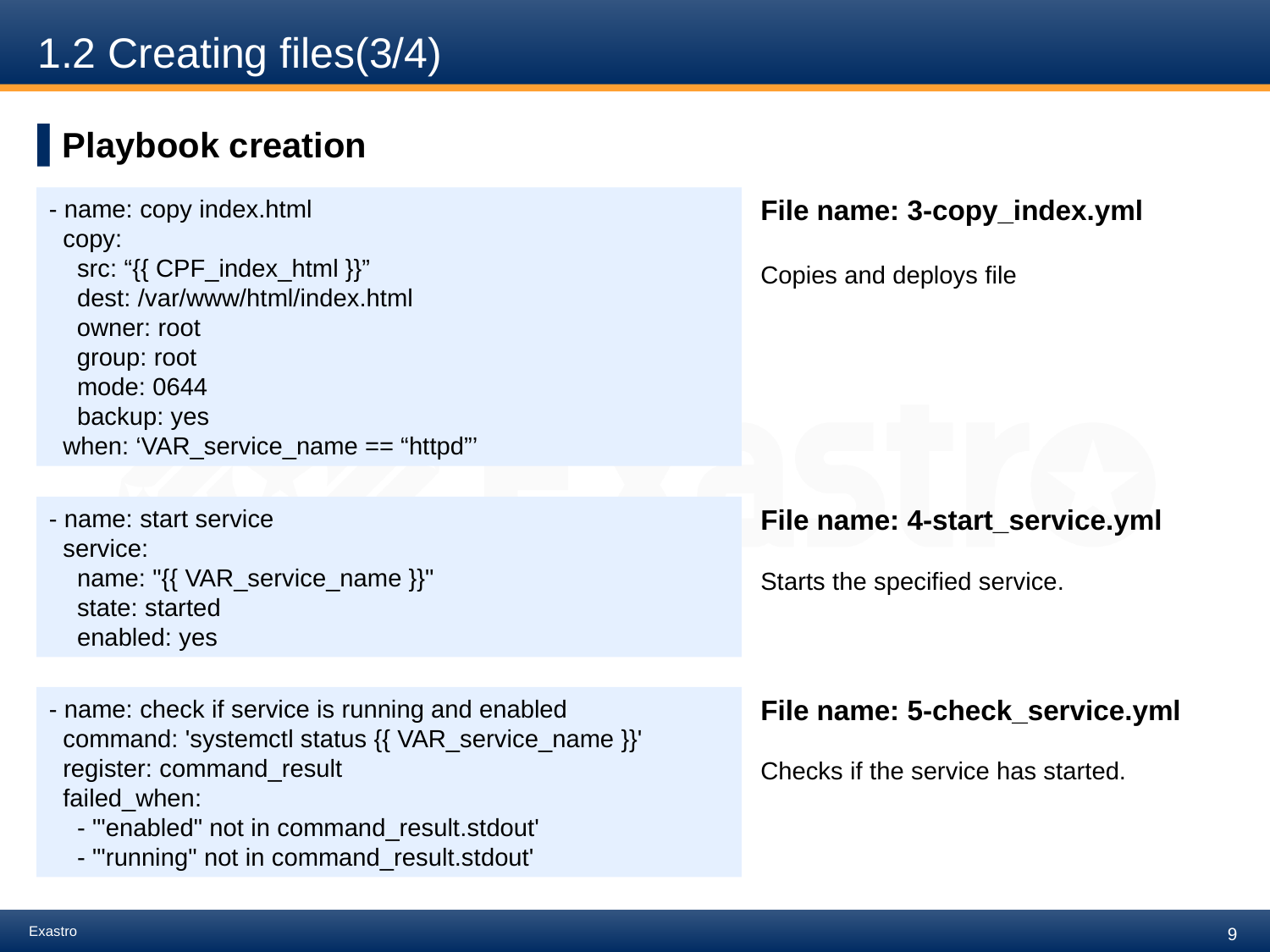

# 1.2 Creating files(3/4)
Playbook creation
- name: copy index.html
  copy:
    src: “{{ CPF_index_html }}”
    dest: /var/www/html/index.html
    owner: root
    group: root
    mode: 0644
    backup: yes
  when: ‘VAR_service_name == “httpd”’
File name: 3-copy_index.yml

Copies and deploys file

- name: start service
  service:
    name: "{{ VAR_service_name }}"
    state: started
    enabled: yes
File name: 4-start_service.yml
Starts the specified service.
- name: check if service is running and enabled
  command: 'systemctl status {{ VAR_service_name }}'
  register: command_result
  failed_when:
    - '"enabled" not in command_result.stdout'
    - '"running" not in command_result.stdout'
File name: 5-check_service.yml
Checks if the service has started.